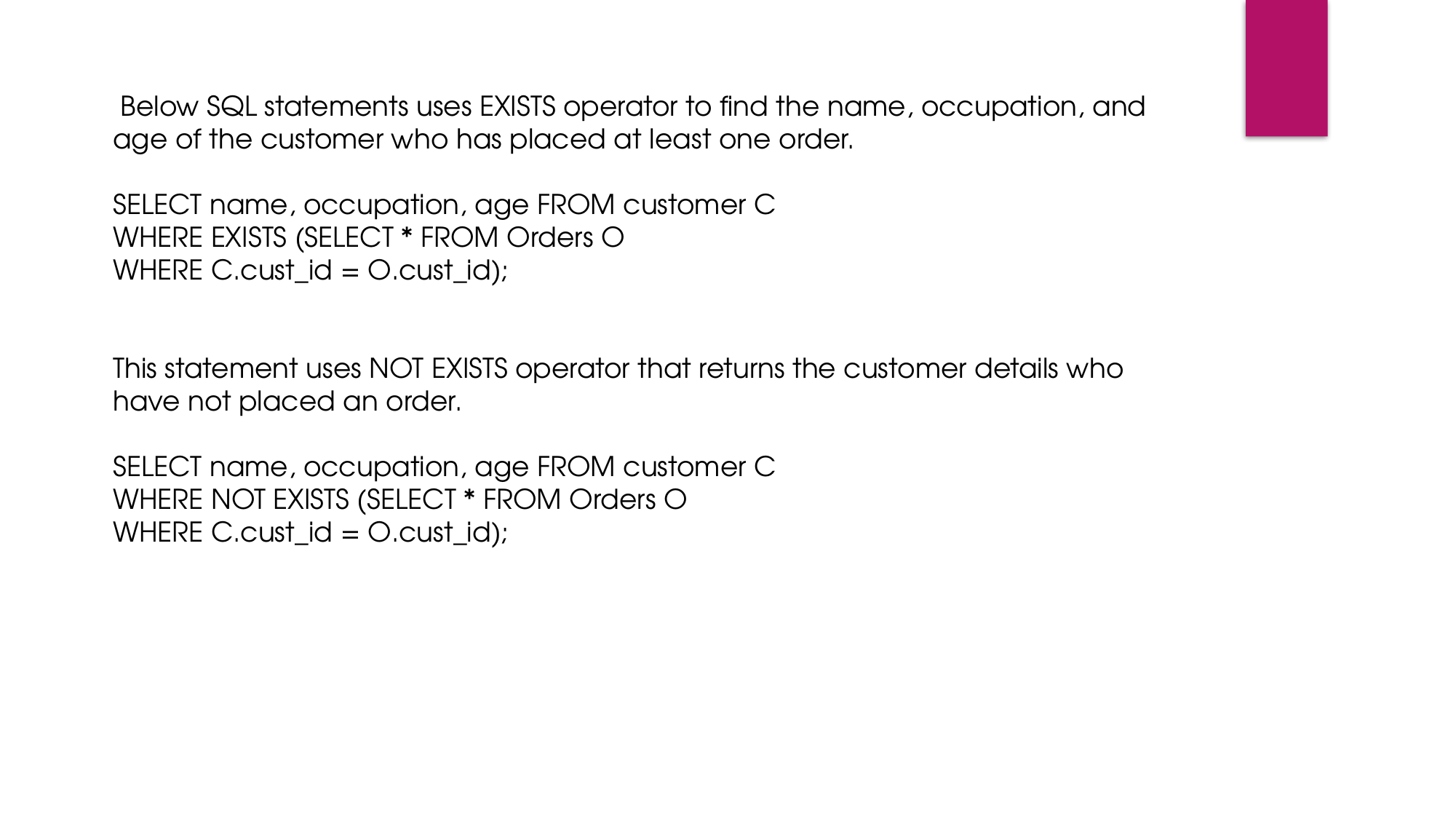

Below SQL statements uses EXISTS operator to find the name, occupation, and age of the customer who has placed at least one order.

SELECT name, occupation, age FROM customer C
WHERE EXISTS (SELECT * FROM Orders O
WHERE C.cust_id = O.cust_id);

This statement uses NOT EXISTS operator that returns the customer details who have not placed an order.

SELECT name, occupation, age FROM customer C
WHERE NOT EXISTS (SELECT * FROM Orders O
WHERE C.cust_id = O.cust_id);